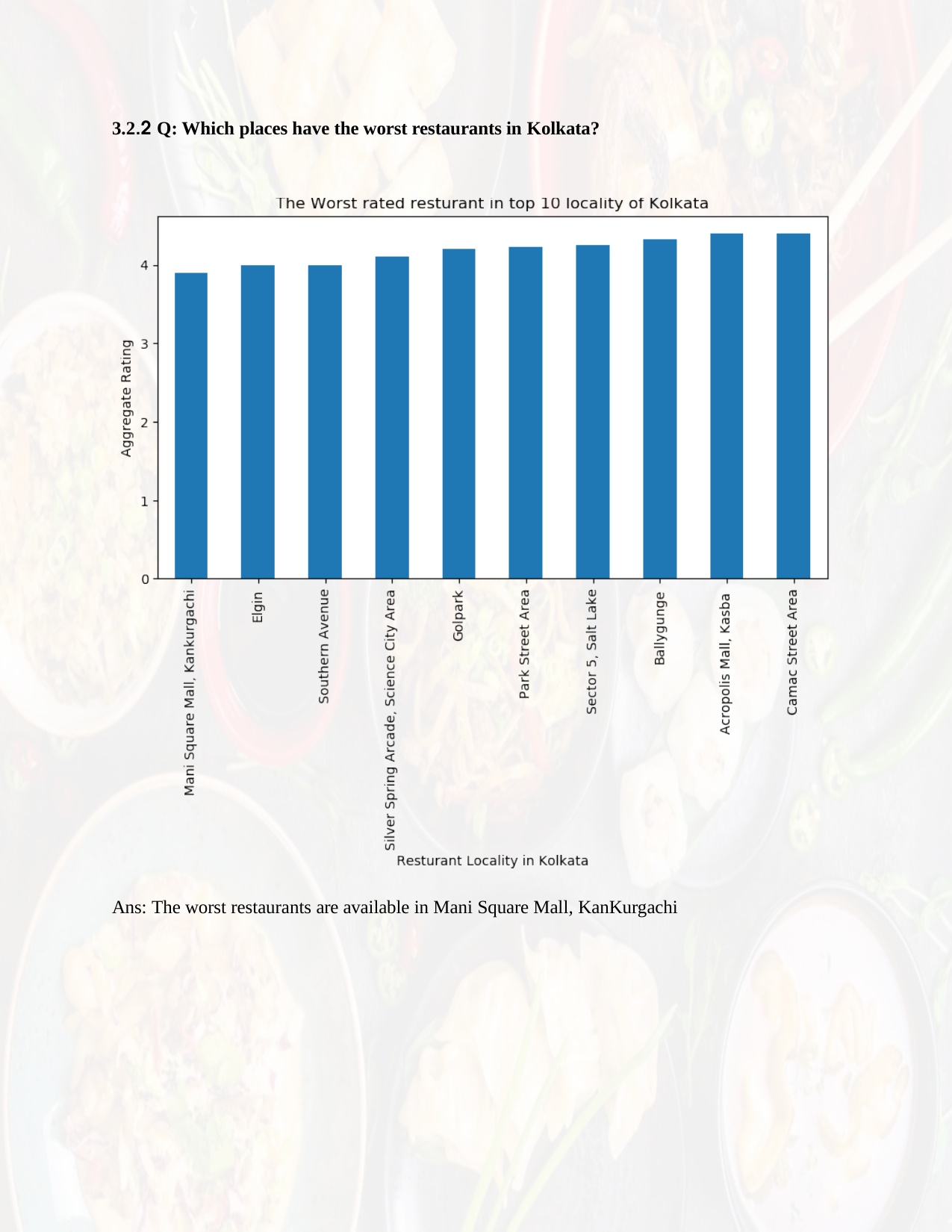

3.2.2 Q: Which places have the worst restaurants in Kolkata?

Ans: The worst restaurants are available in Mani Square Mall, KanKurgachi